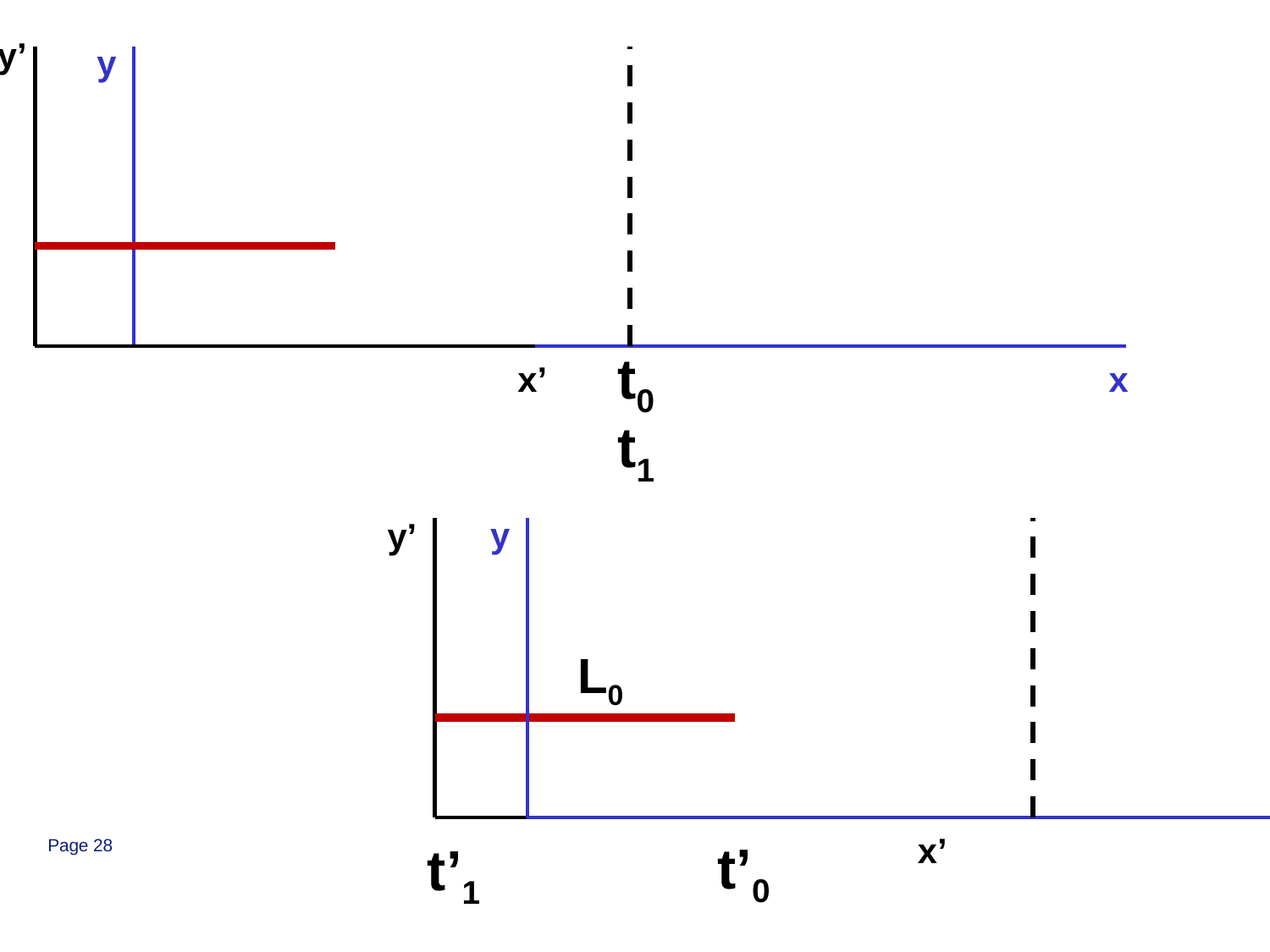

y’
x’
y
x
t0
t1
y
x
y’
x’
L0
t’0
Page 28
t’1